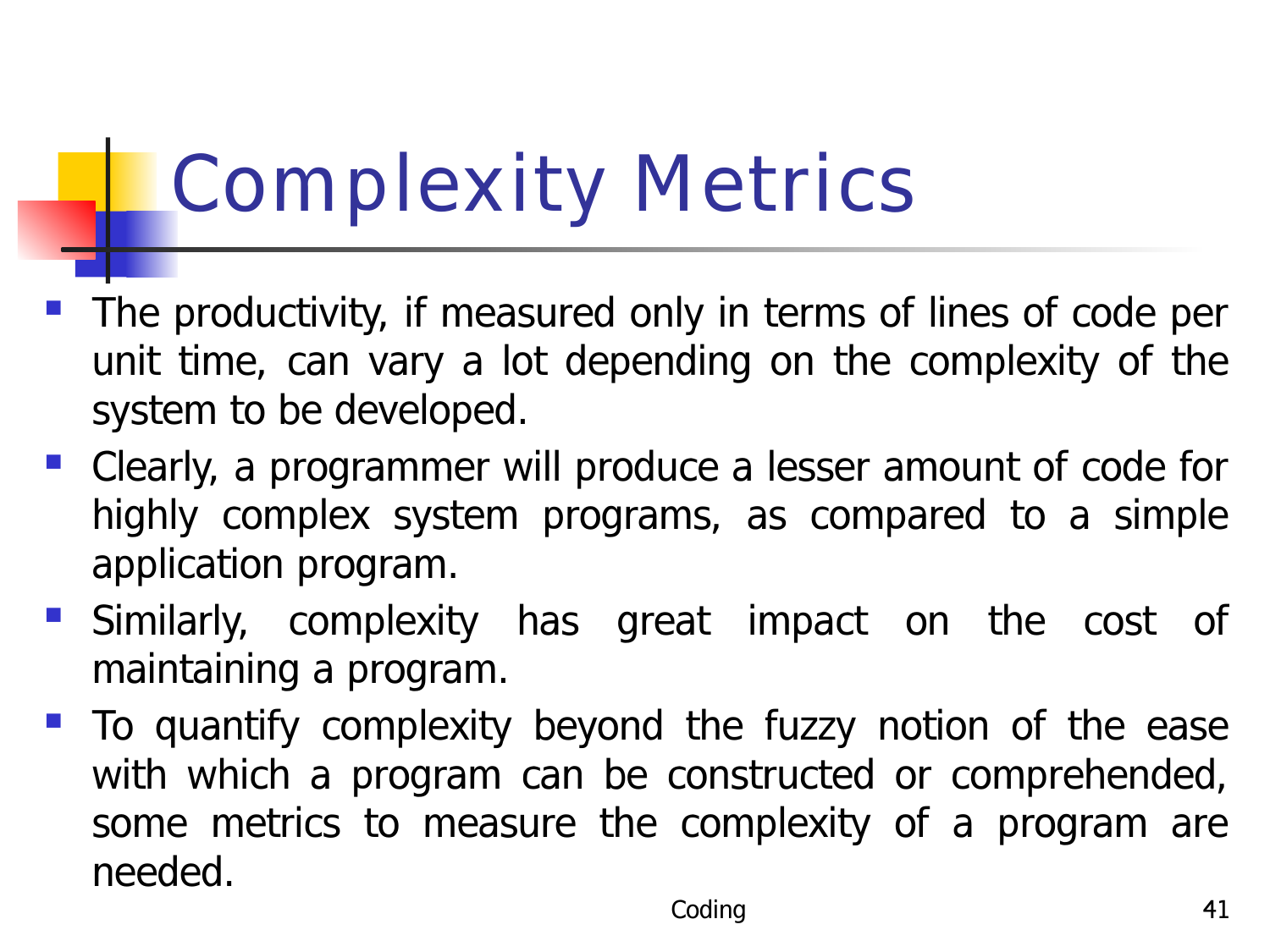

# Complexity Metrics
The productivity, if measured only in terms of lines of code per unit time, can vary a lot depending on the complexity of the system to be developed.
Clearly, a programmer will produce a lesser amount of code for highly complex system programs, as compared to a simple application program.
Similarly, complexity has great impact on the cost of maintaining a program.
To quantify complexity beyond the fuzzy notion of the ease with which a program can be constructed or comprehended, some metrics to measure the complexity of a program are needed.
Coding
41